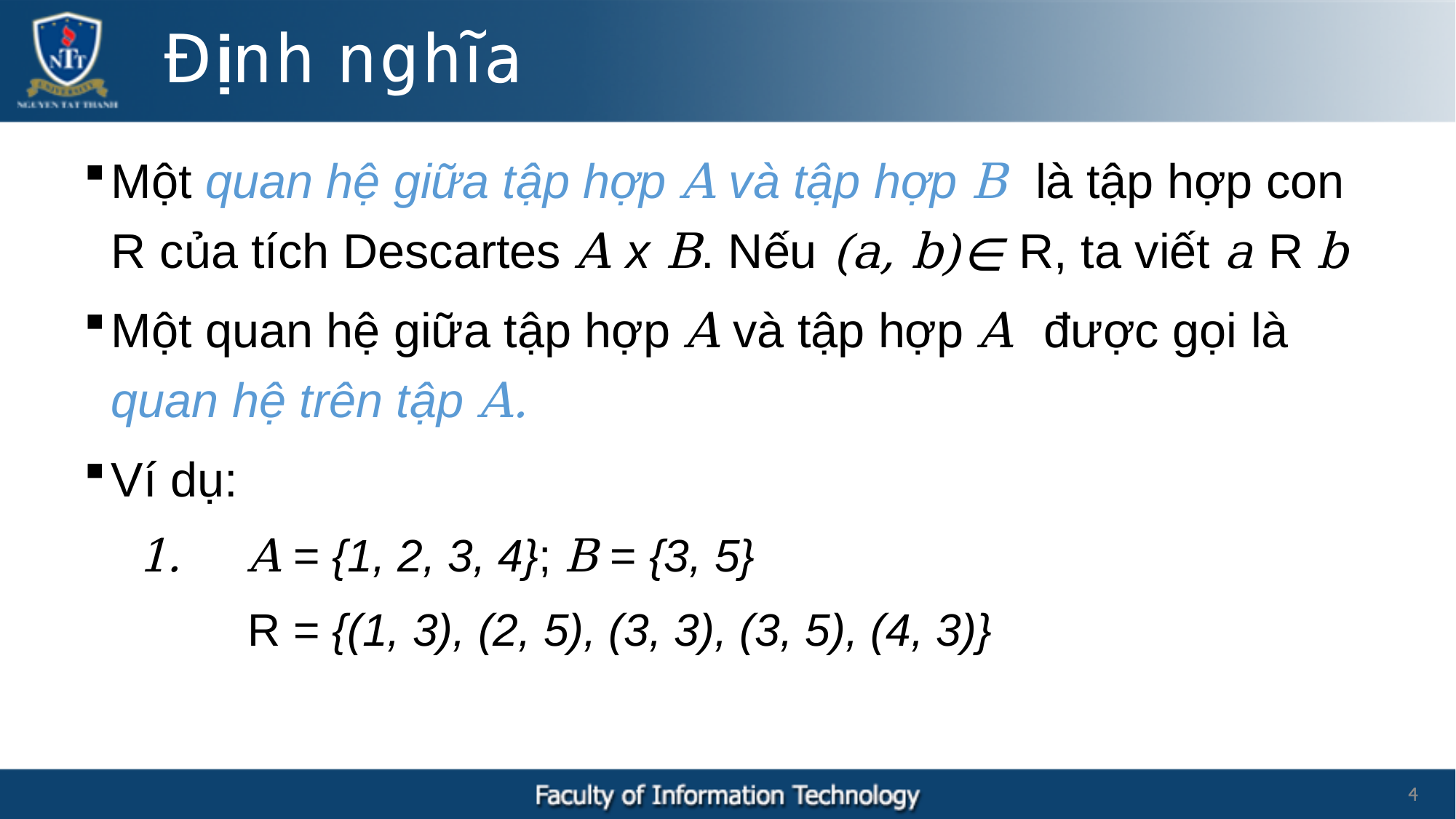

Định nghĩa
Một quan hệ giữa tập hợp A và tập hợp B  là tập hợp con R của tích Descartes A x B. Nếu (a, b)∊ R, ta viết a R b
Một quan hệ giữa tập hợp A và tập hợp A  được gọi là quan hệ trên tập A.
Ví dụ:
1. 	A = {1, 2, 3, 4}; B = {3, 5}
	R = {(1, 3), (2, 5), (3, 3), (3, 5), (4, 3)}

4